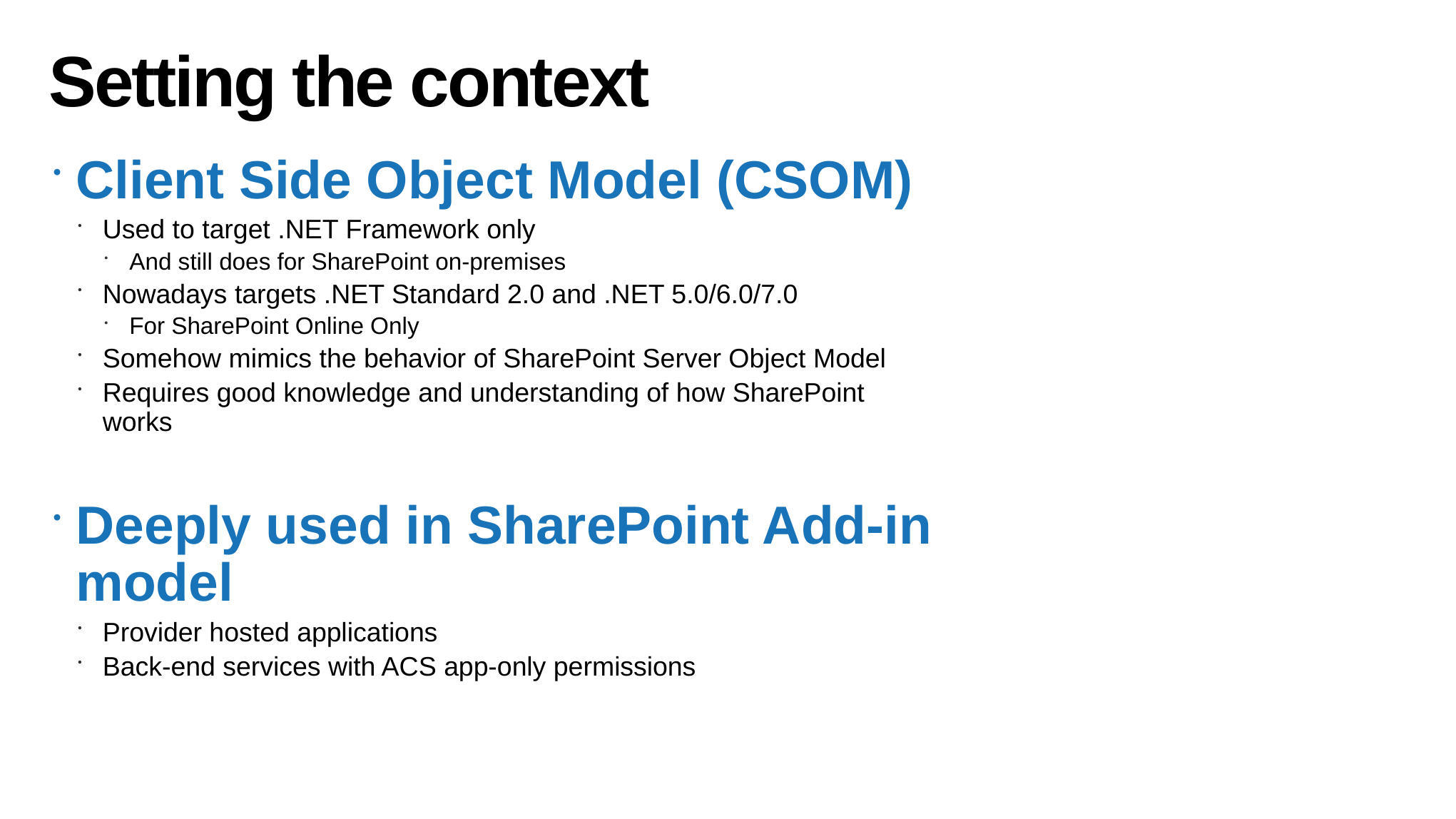

# Setting the context
Client Side Object Model (CSOM)
Used to target .NET Framework only
And still does for SharePoint on-premises
Nowadays targets .NET Standard 2.0 and .NET 5.0/6.0/7.0
For SharePoint Online Only
Somehow mimics the behavior of SharePoint Server Object Model
Requires good knowledge and understanding of how SharePoint works

Deeply used in SharePoint Add-in model
Provider hosted applications
Back-end services with ACS app-only permissions